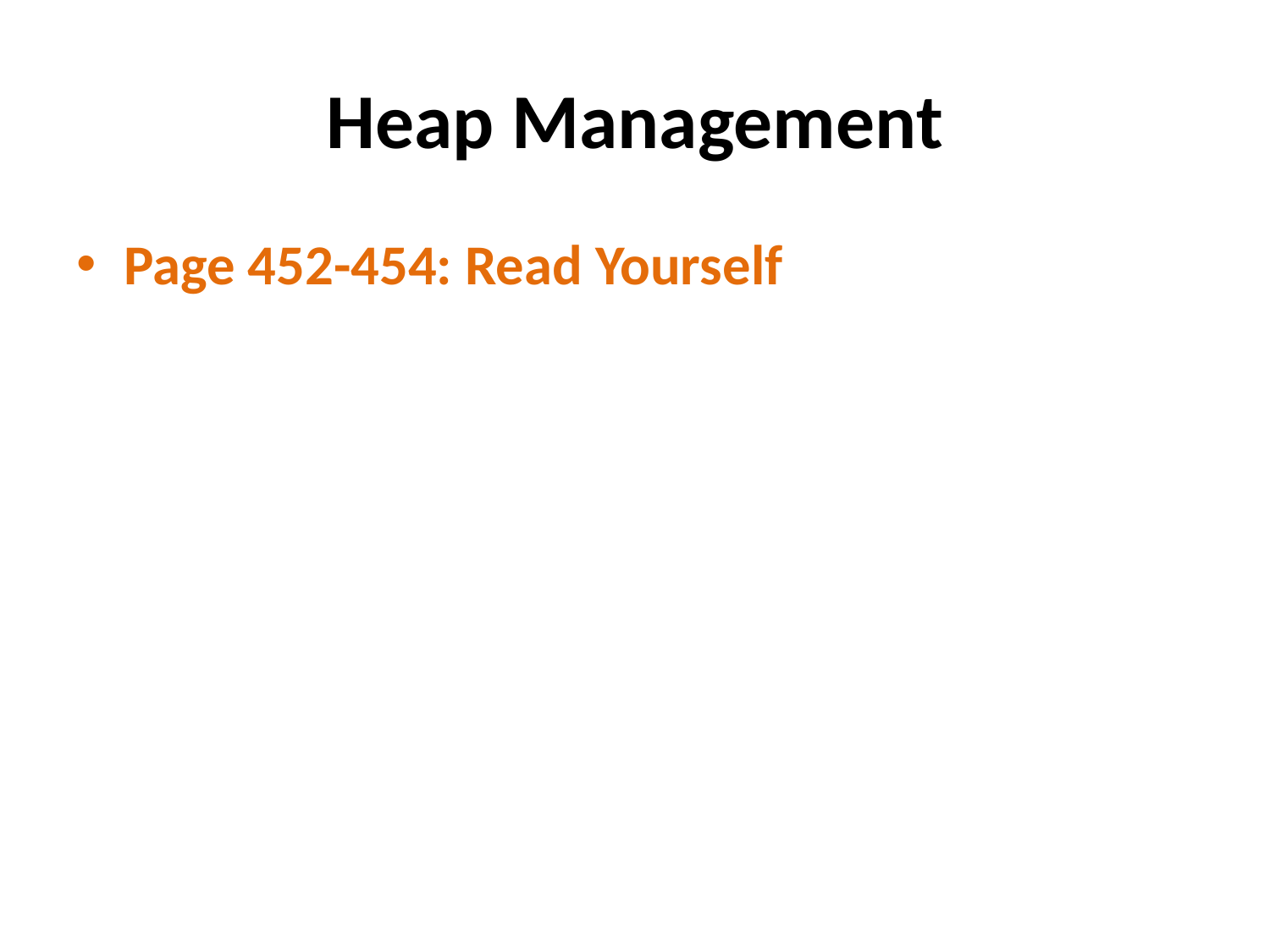

# Heap Management
Page 452-454: Read Yourself